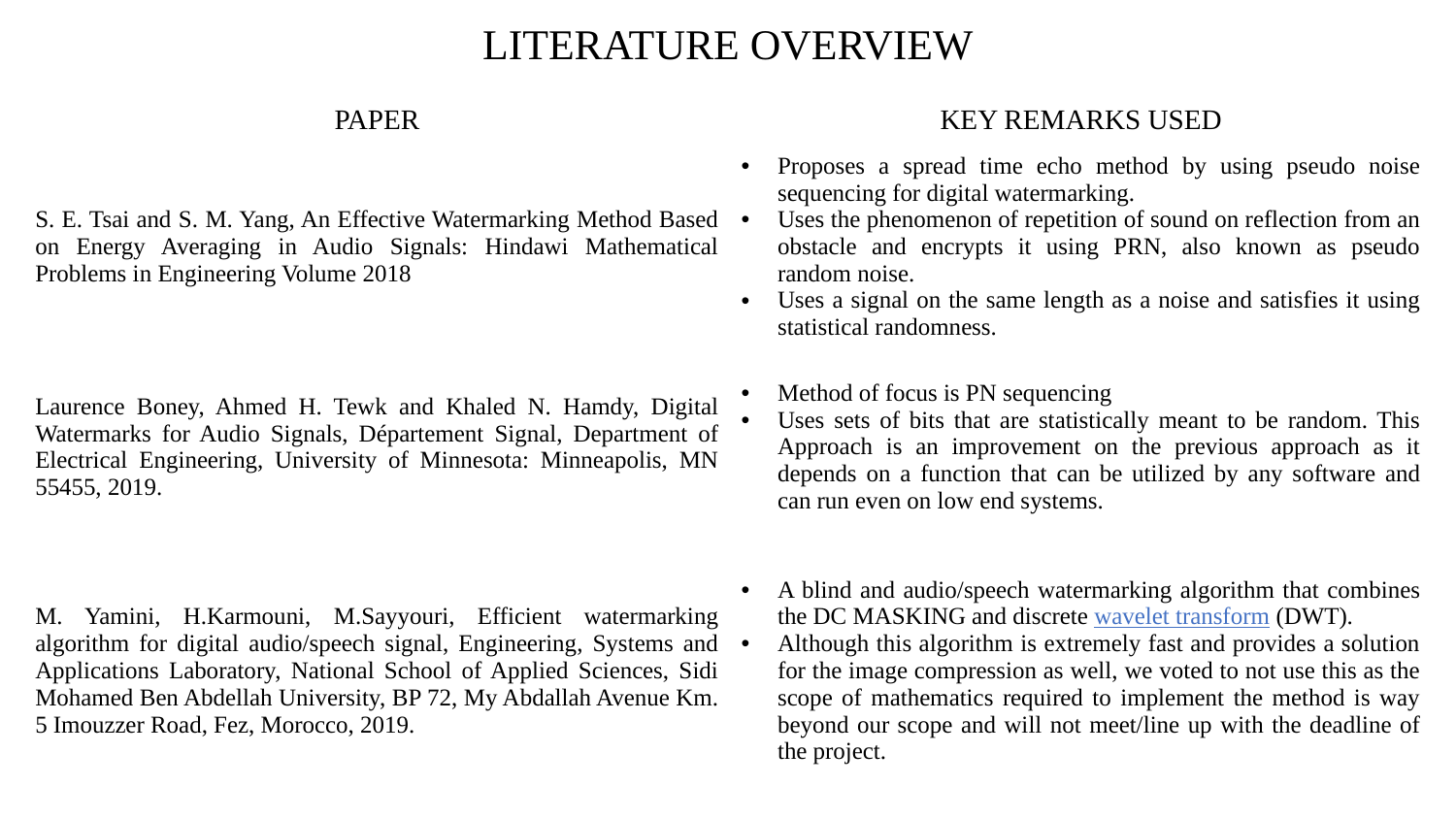

# LITERATURE OVERVIEW
| PAPER | KEY REMARKS USED |
| --- | --- |
| S. E. Tsai and S. M. Yang, An Effective Watermarking Method Based on Energy Averaging in Audio Signals: Hindawi Mathematical Problems in Engineering Volume 2018 | Proposes a spread time echo method by using pseudo noise sequencing for digital watermarking. Uses the phenomenon of repetition of sound on reflection from an obstacle and encrypts it using PRN, also known as pseudo random noise. Uses a signal on the same length as a noise and satisfies it using statistical randomness. |
| Laurence Boney, Ahmed H. Tewk and Khaled N. Hamdy, Digital Watermarks for Audio Signals, Département Signal, Department of Electrical Engineering, University of Minnesota: Minneapolis, MN 55455, 2019. | Method of focus is PN sequencing Uses sets of bits that are statistically meant to be random. This Approach is an improvement on the previous approach as it depends on a function that can be utilized by any software and can run even on low end systems. |
| M. Yamini, H.Karmouni, M.Sayyouri, Efficient watermarking algorithm for digital audio/speech signal, Engineering, Systems and Applications Laboratory, National School of Applied Sciences, Sidi Mohamed Ben Abdellah University, BP 72, My Abdallah Avenue Km. 5 Imouzzer Road, Fez, Morocco, 2019. | A blind and audio/speech watermarking algorithm that combines the DC MASKING and discrete wavelet transform (DWT). Although this algorithm is extremely fast and provides a solution for the image compression as well, we voted to not use this as the scope of mathematics required to implement the method is way beyond our scope and will not meet/line up with the deadline of the project. |